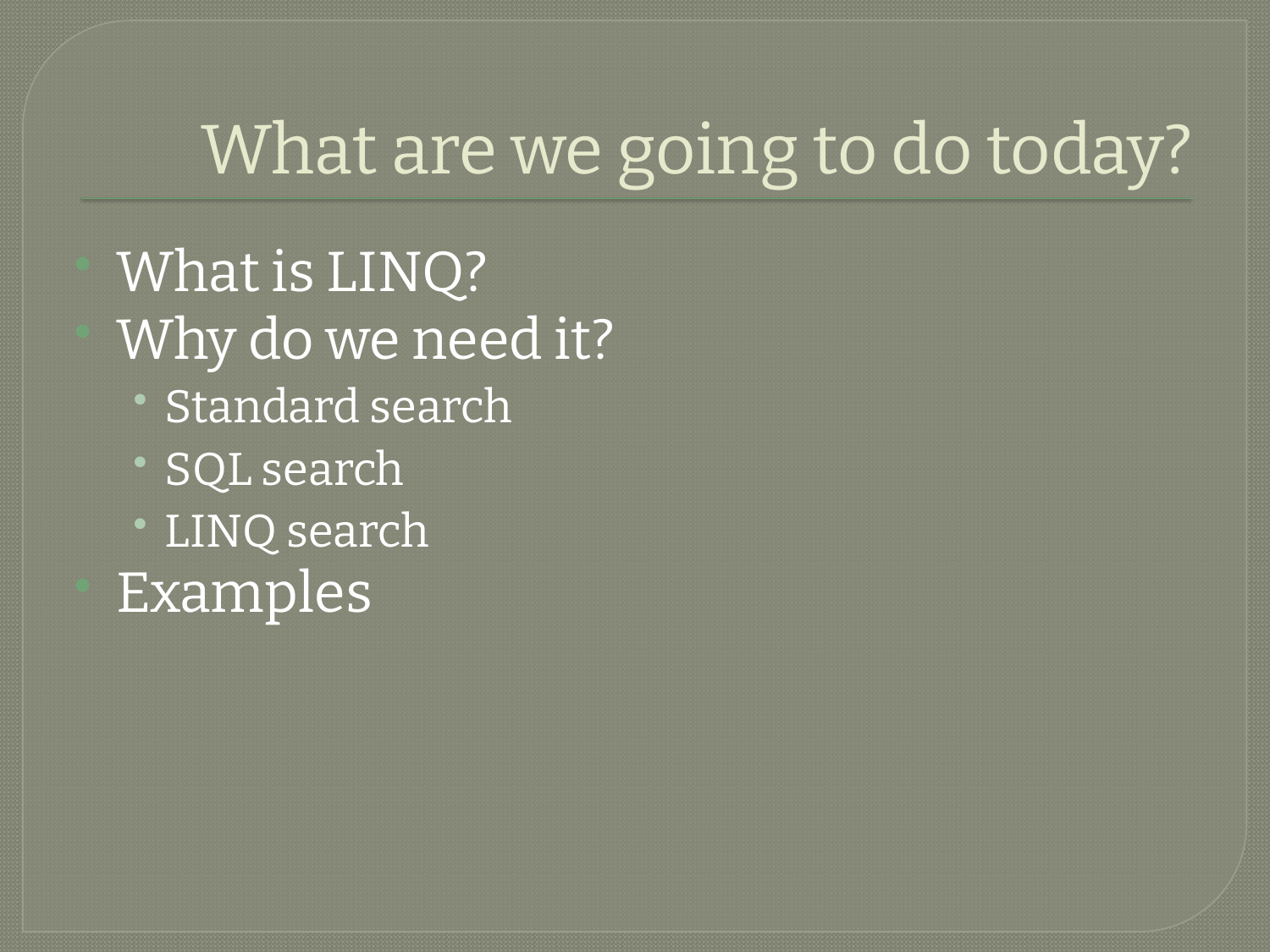

# What are we going to do today?
What is LINQ?
Why do we need it?
Standard search
SQL search
LINQ search
Examples